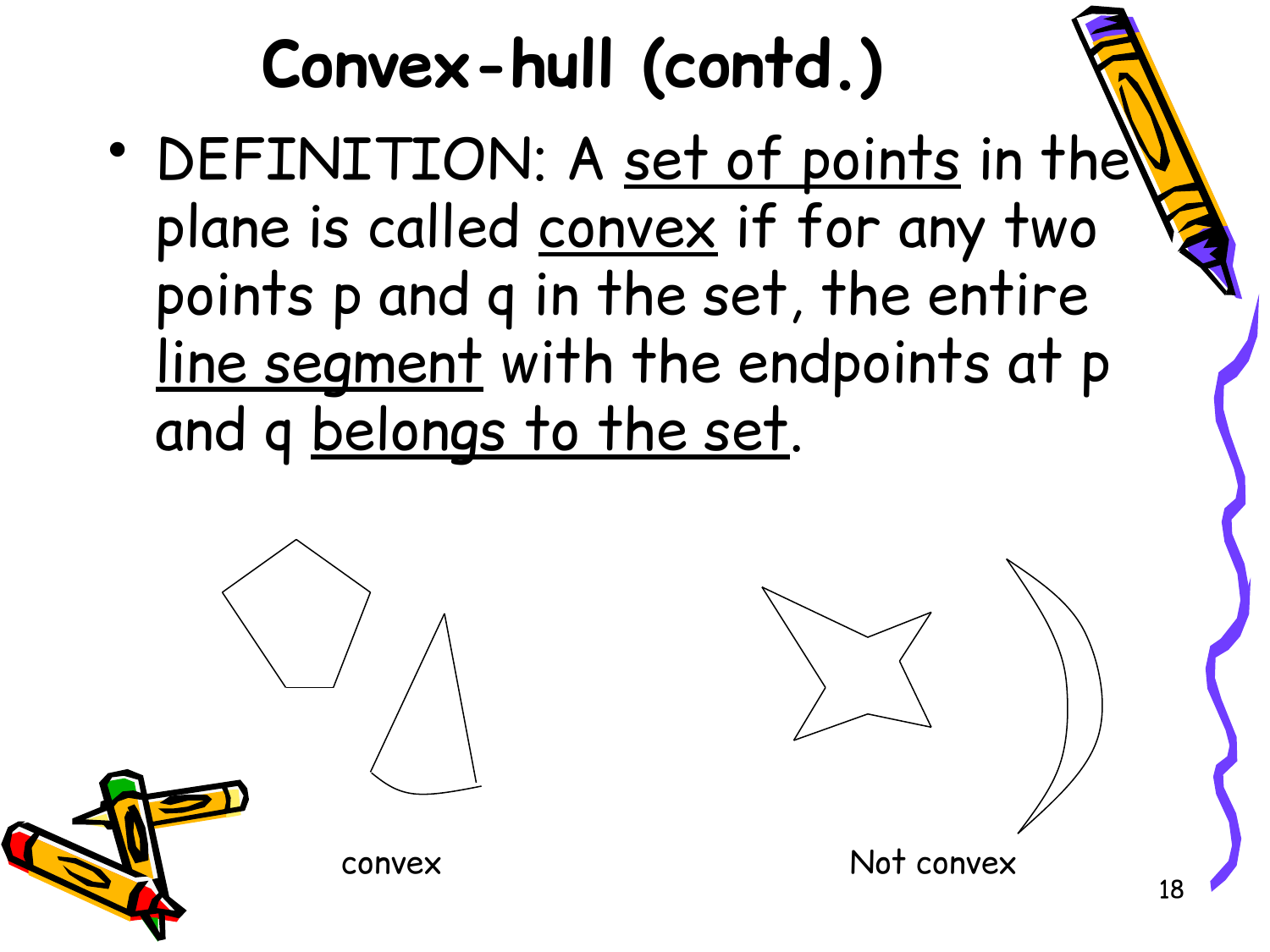

# Convex-hull (contd.)
DEFINITION: A set of points in the plane is called convex if for any two points p and q in the set, the entire line segment with the endpoints at p and q belongs to the set.

convex
Not convex
18